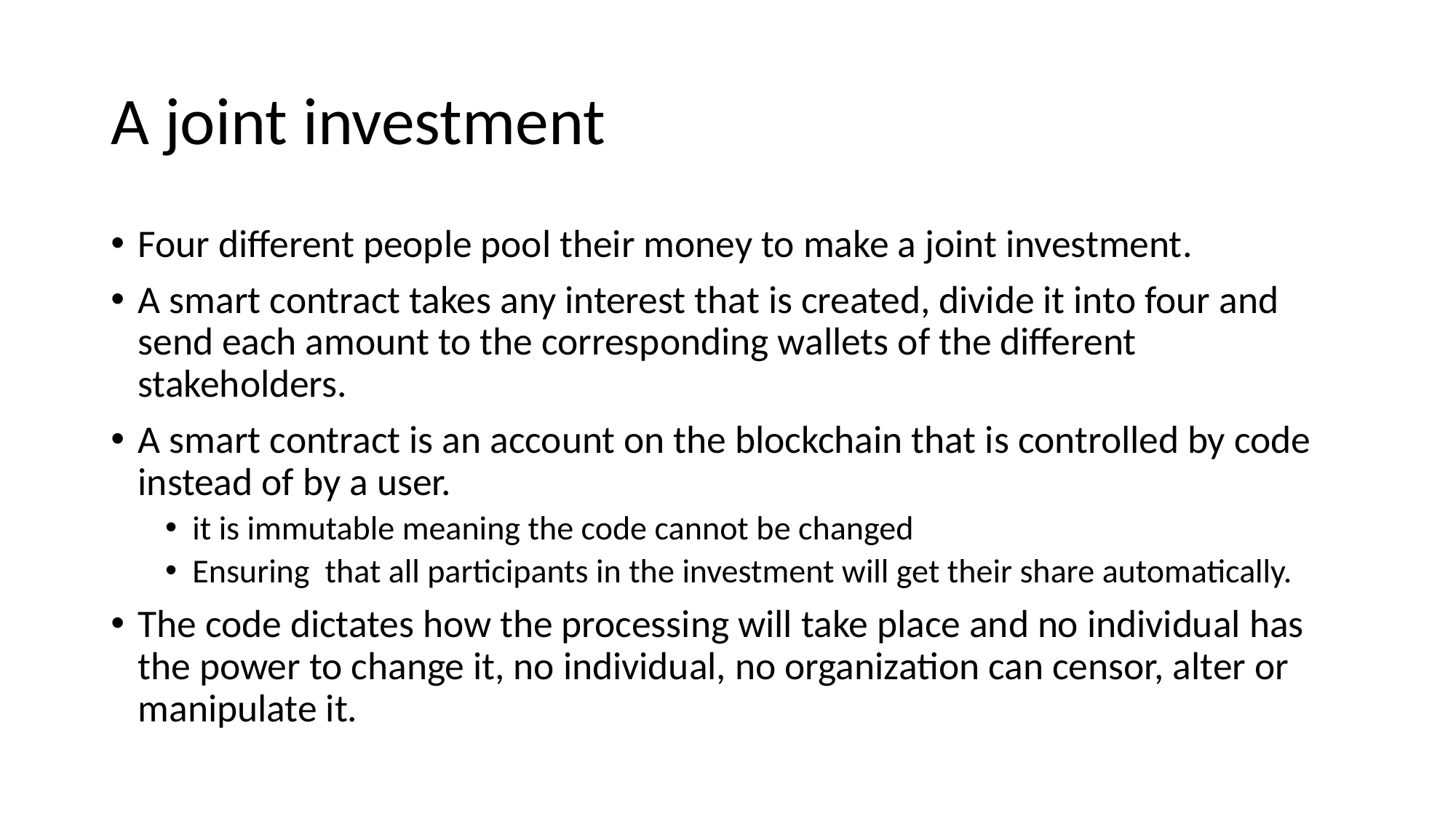

# A joint investment
Four different people pool their money to make a joint investment.
A smart contract takes any interest that is created, divide it into four and send each amount to the corresponding wallets of the different stakeholders.
A smart contract is an account on the blockchain that is controlled by code instead of by a user.
it is immutable meaning the code cannot be changed
Ensuring  that all participants in the investment will get their share automatically.
The code dictates how the processing will take place and no individual has the power to change it, no individual, no organization can censor, alter or manipulate it.